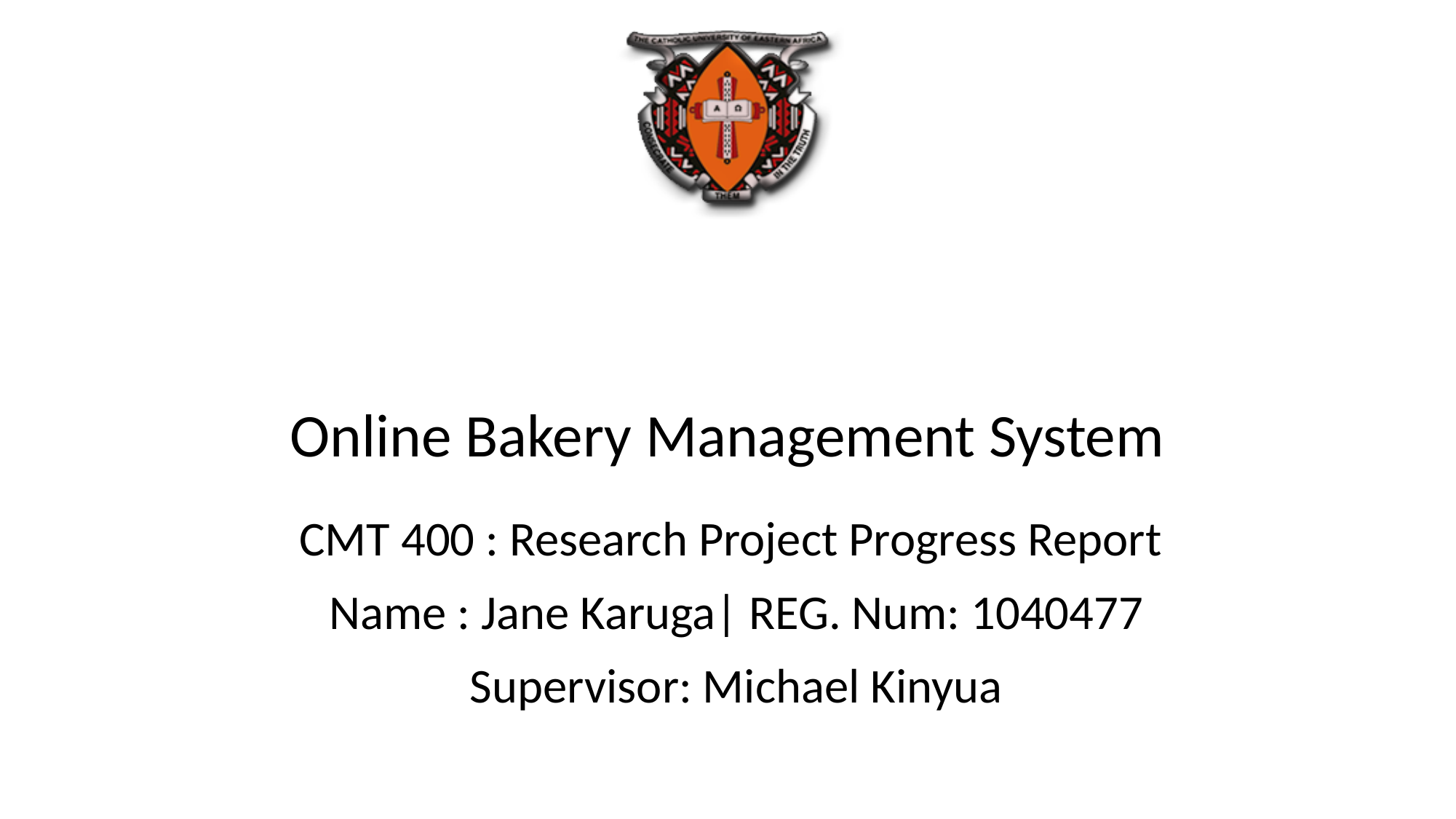

# Online Bakery Management System
CMT 400 : Research Project Progress Report
Name : Jane Karuga| REG. Num: 1040477
Supervisor: Michael Kinyua